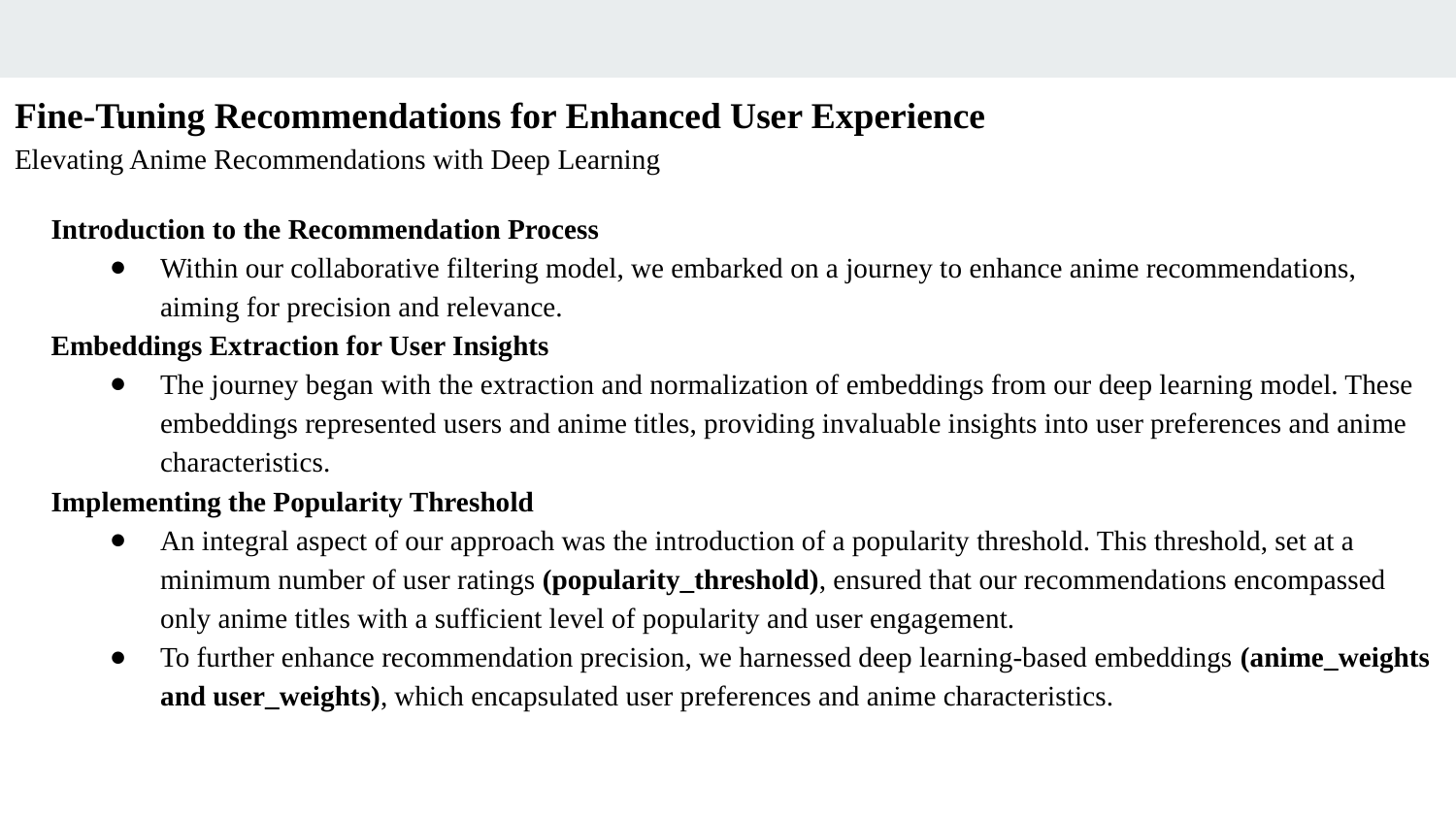

Fine-Tuning Recommendations for Enhanced User Experience
Elevating Anime Recommendations with Deep Learning
Introduction to the Recommendation Process
Within our collaborative filtering model, we embarked on a journey to enhance anime recommendations, aiming for precision and relevance.
Embeddings Extraction for User Insights
The journey began with the extraction and normalization of embeddings from our deep learning model. These embeddings represented users and anime titles, providing invaluable insights into user preferences and anime characteristics.
Implementing the Popularity Threshold
An integral aspect of our approach was the introduction of a popularity threshold. This threshold, set at a minimum number of user ratings (popularity_threshold), ensured that our recommendations encompassed only anime titles with a sufficient level of popularity and user engagement.
To further enhance recommendation precision, we harnessed deep learning-based embeddings (anime_weights and user_weights), which encapsulated user preferences and anime characteristics.